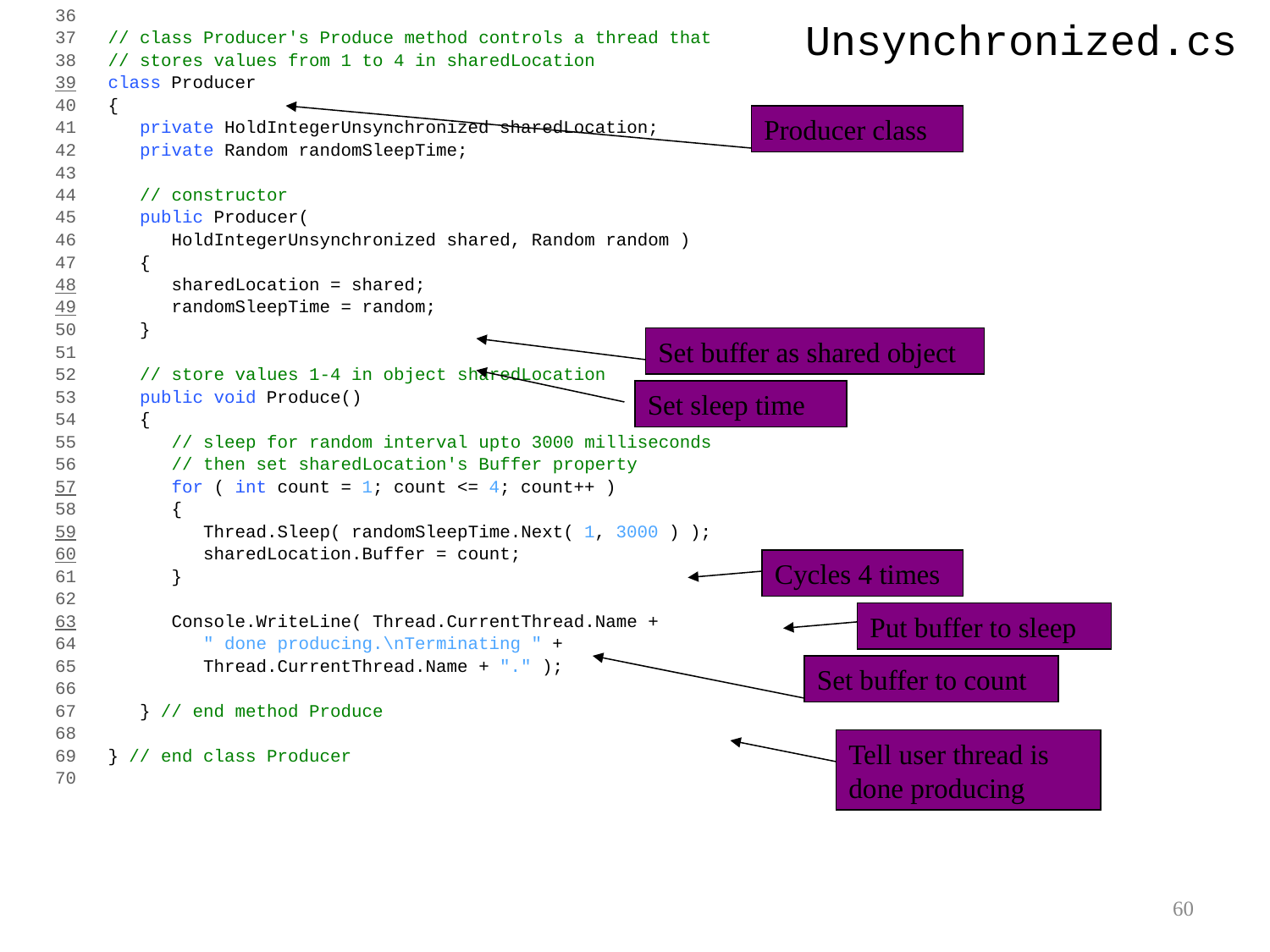

36
37   // class Producer's Produce method controls a thread that
38   // stores values from 1 to 4 in sharedLocation
39   class Producer
40   {
41      private HoldIntegerUnsynchronized sharedLocation;
42      private Random randomSleepTime;
43
44      // constructor
45      public Producer(
46         HoldIntegerUnsynchronized shared, Random random )
47      {
48         sharedLocation = shared;
49         randomSleepTime = random;
50      }
51
52      // store values 1-4 in object sharedLocation
53      public void Produce()
54      {
55         // sleep for random interval upto 3000 milliseconds
56         // then set sharedLocation's Buffer property
57         for ( int count = 1; count <= 4; count++ )
58         {
59            Thread.Sleep( randomSleepTime.Next( 1, 3000 ) );
60            sharedLocation.Buffer = count;
61         }
62
63         Console.WriteLine( Thread.CurrentThread.Name +
64            " done producing.\nTerminating " +
65            Thread.CurrentThread.Name + "." );
66
67      } // end method Produce
68
69   } // end class Producer
70
# Unsynchronized.cs

Producer class
Set buffer as shared object

Set sleep time
Cycles 4 times

Put buffer to sleep

Set buffer to count
Tell user thread is done producing

60